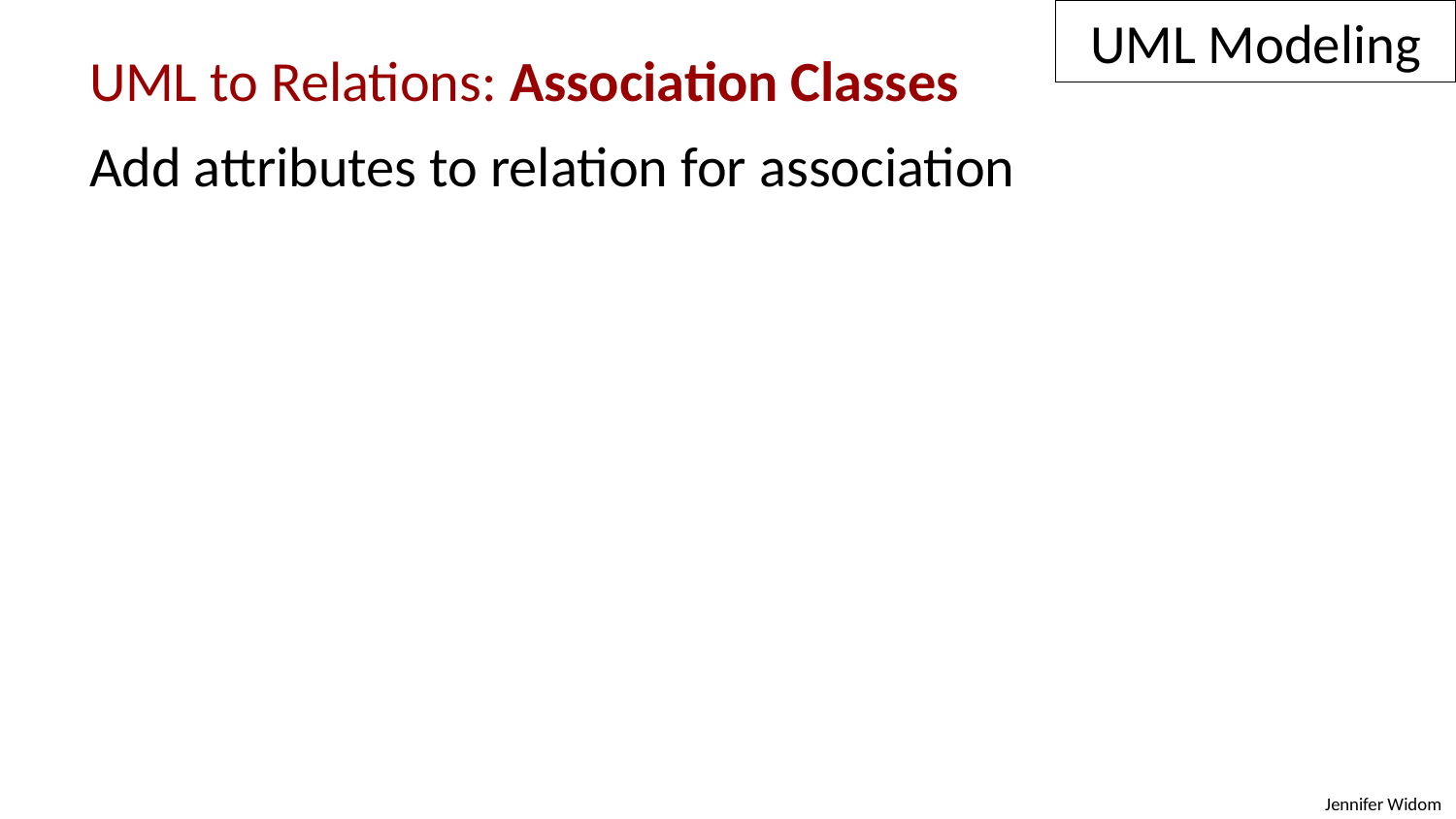

UML Modeling
UML to Relations: Association Classes
Add attributes to relation for association